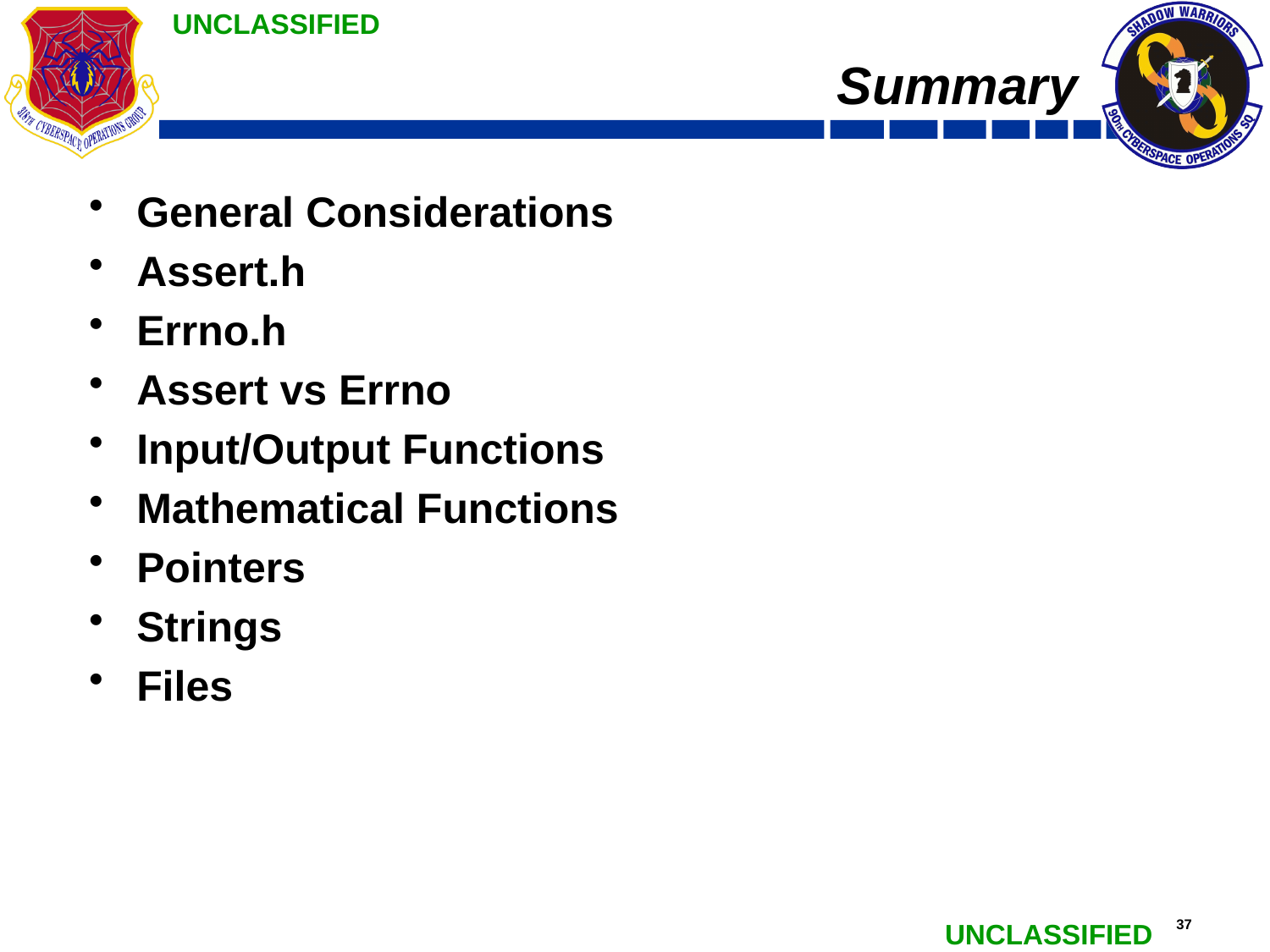

# Summary
General Considerations
Assert.h
Errno.h
Assert vs Errno
Input/Output Functions
Mathematical Functions
Pointers
Strings
Files